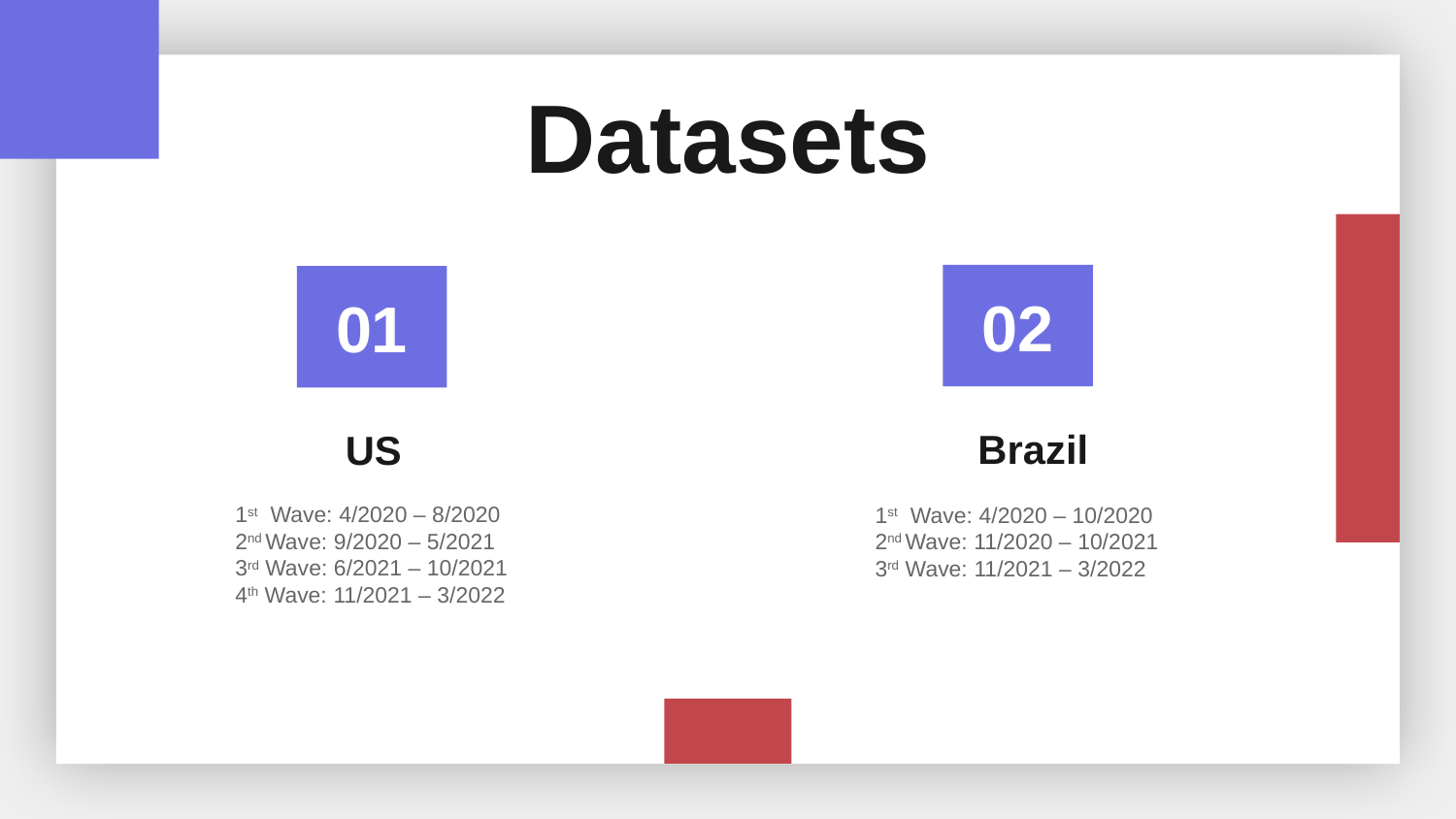

Datasets
# 02
01
Brazil
US
1st  Wave: 4/2020 – 8/2020
2nd Wave: 9/2020 – 5/2021
3rd Wave: 6/2021 – 10/2021
4th Wave: 11/2021 – 3/2022

1st  Wave: 4/2020 – 10/2020
2nd Wave: 11/2020 – 10/2021
3rd Wave: 11/2021 – 3/2022